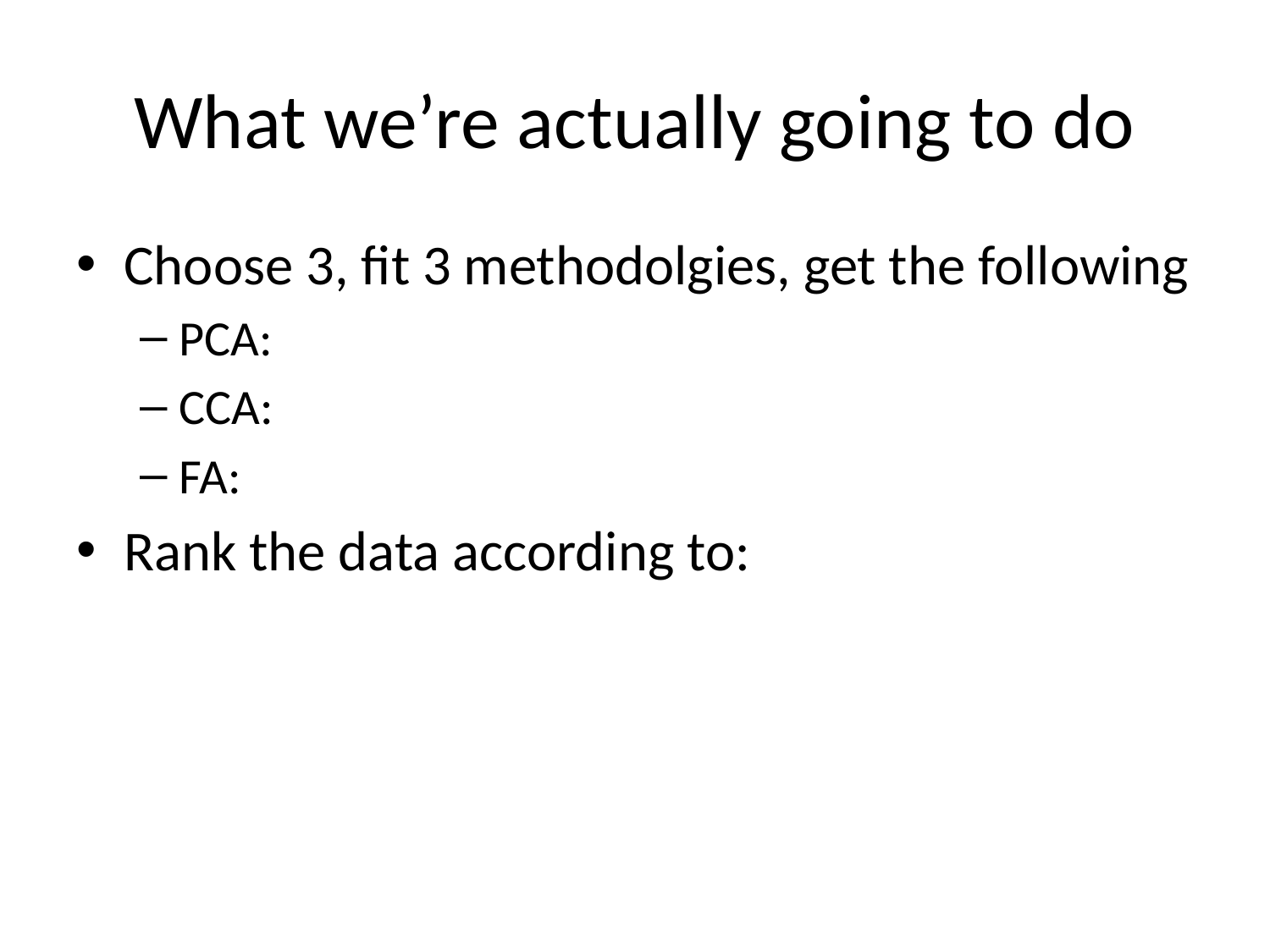

# What we’re actually going to do
Choose 3, fit 3 methodolgies, get the following
PCA:
CCA:
FA:
Rank the data according to: